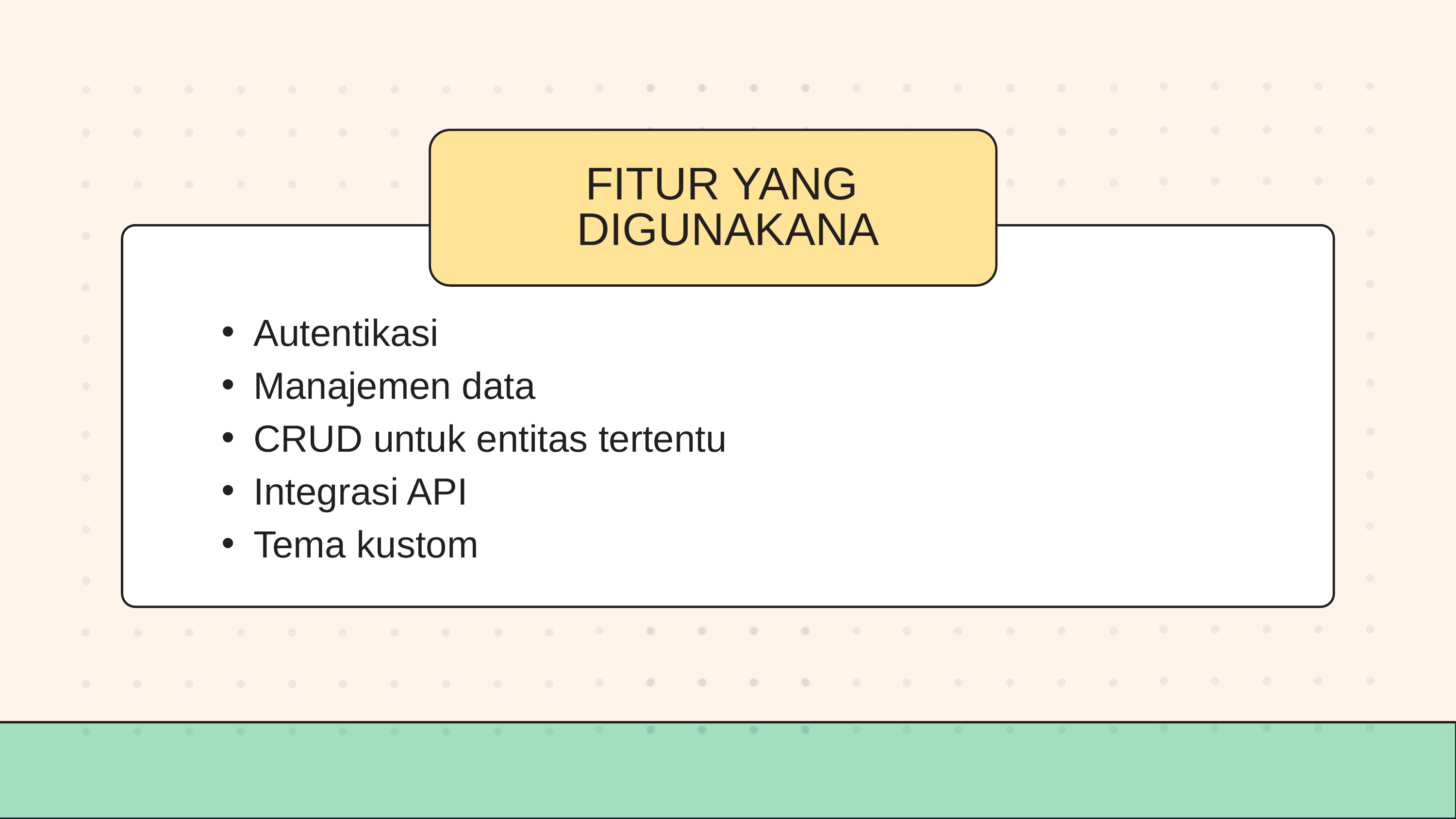

FITUR YANG
DIGUNAKANA

Autentikasi
Manajemen data
CRUD untuk entitas tertentu
Integrasi API
Tema kustom